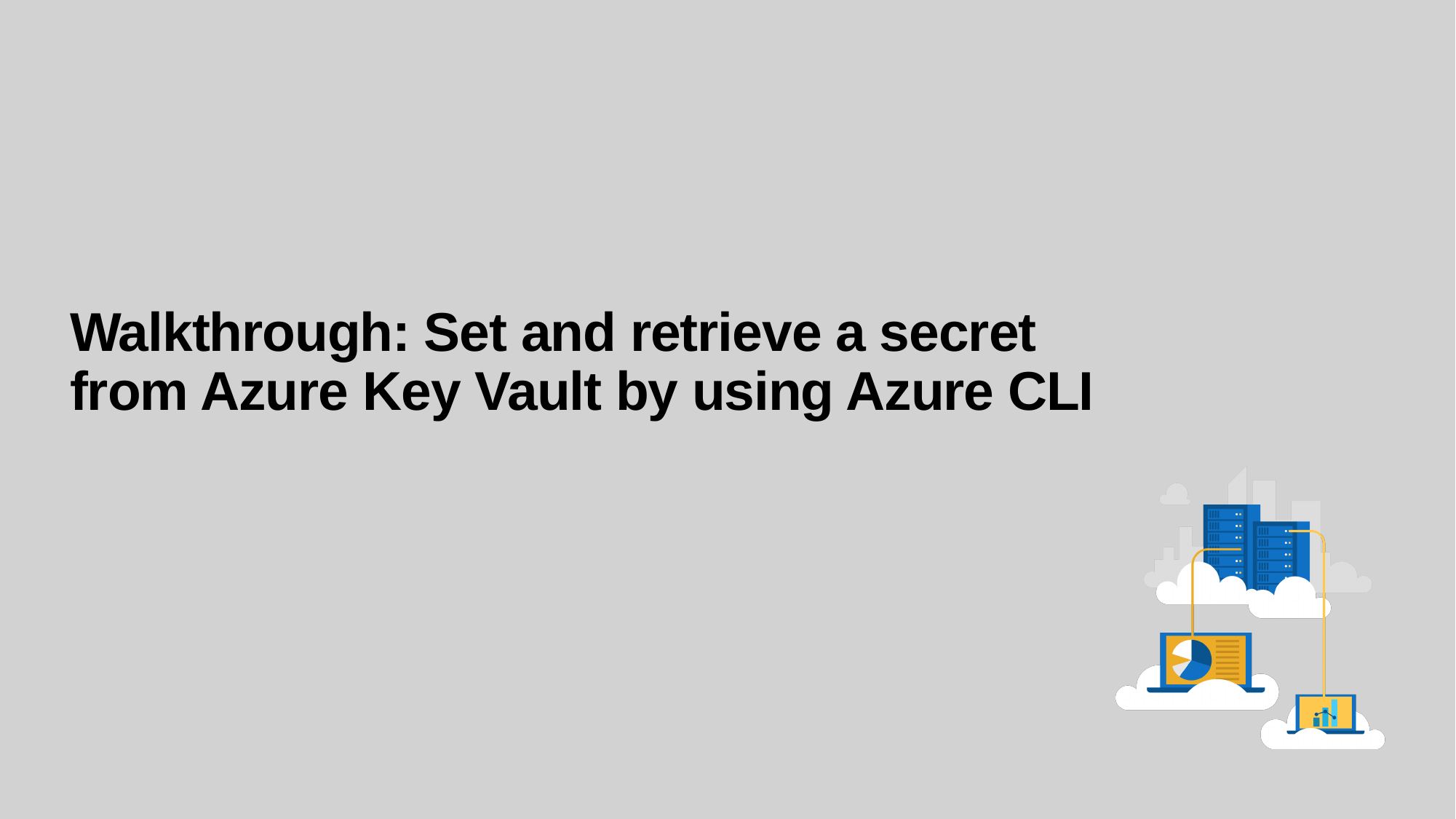

# Walkthrough: Set and retrieve a secret from Azure Key Vault by using Azure CLI